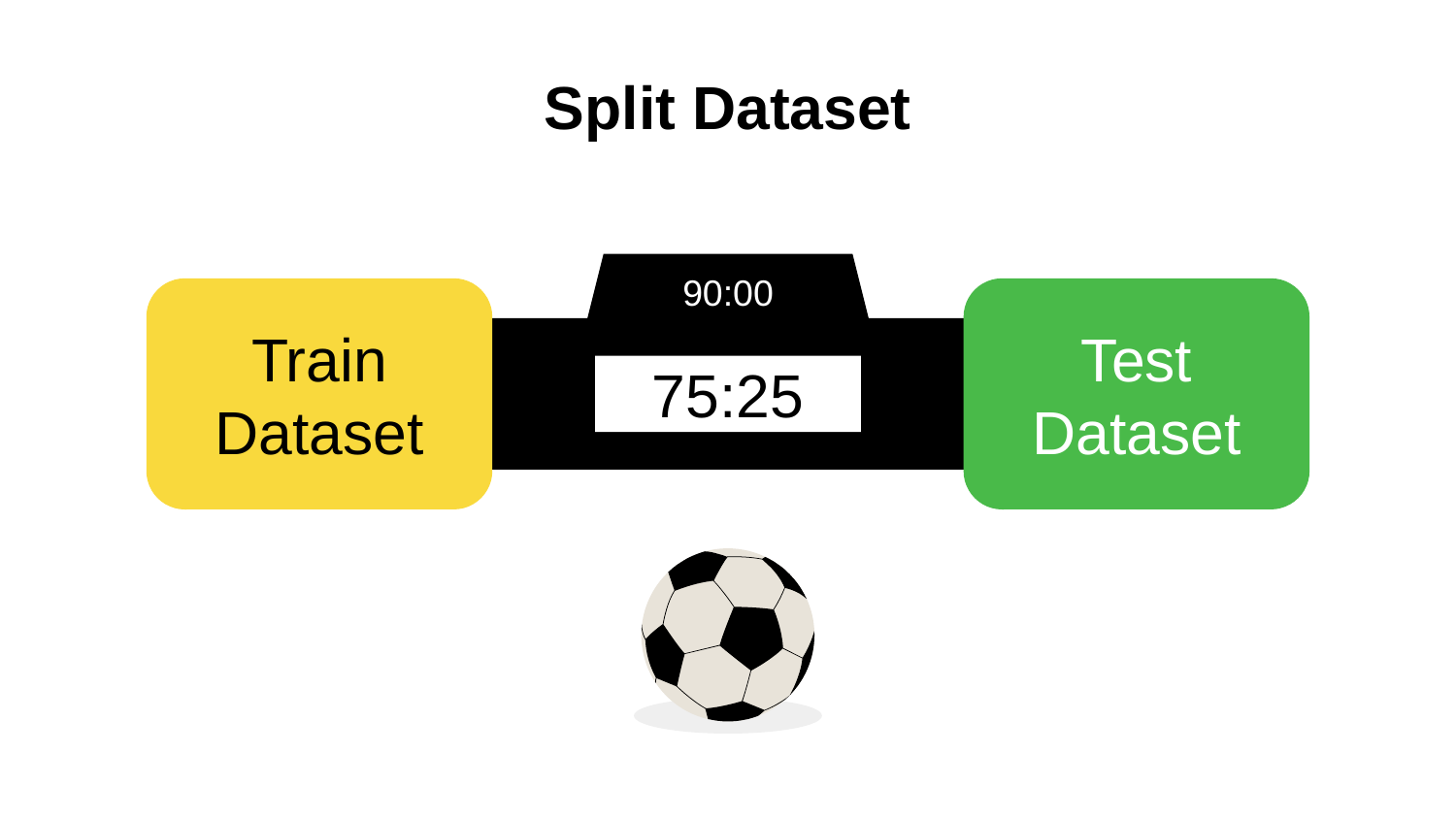

# Split Dataset

90:00

Train
Dataset
Test Dataset
75:25